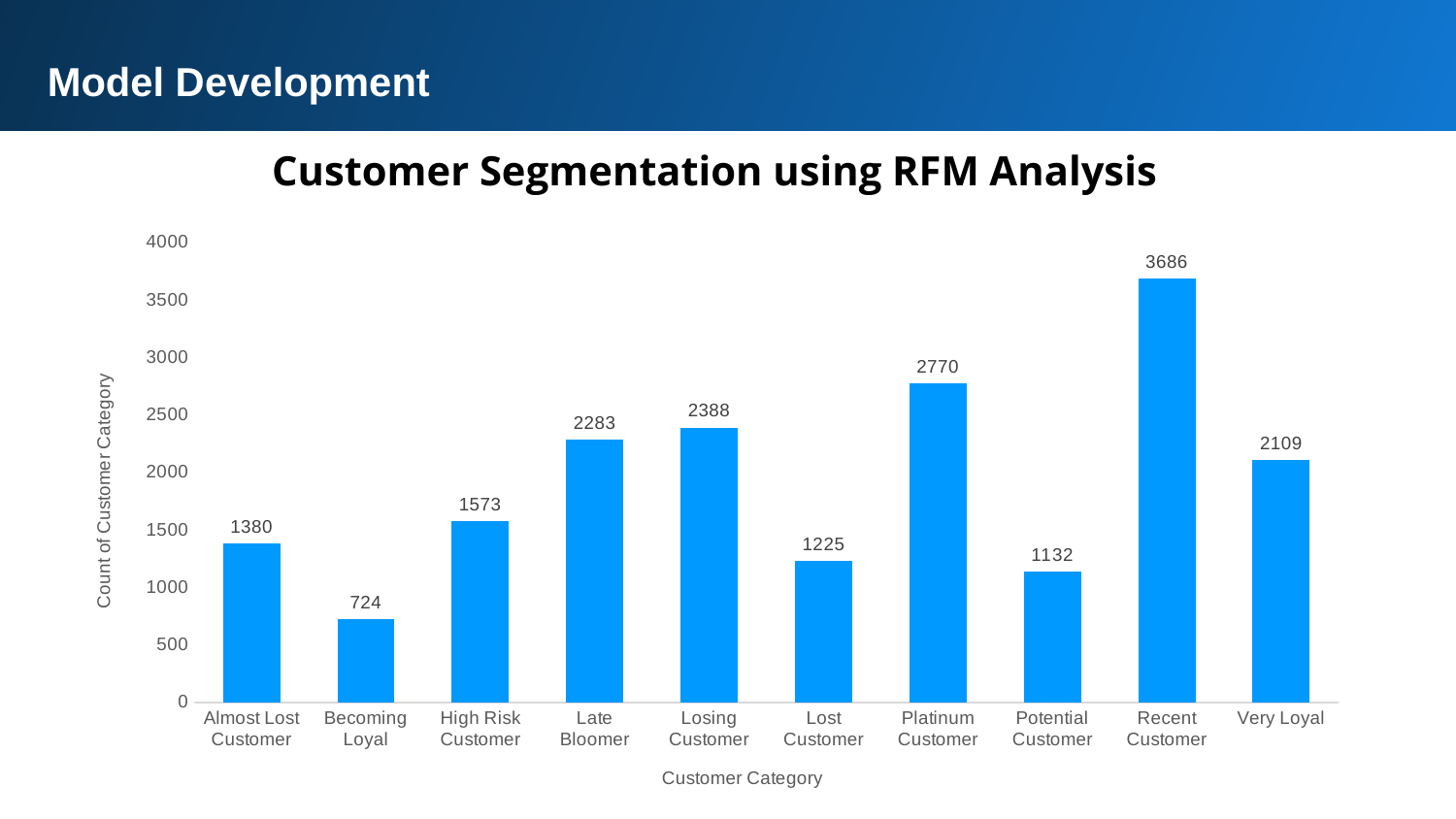

Model Development
Customer Segmentation using RFM Analysis

### Chart

| Category | Total |
|---|---|
| Almost Lost Customer | 1380.0 |
| Becoming Loyal | 724.0 |
| High Risk Customer | 1573.0 |
| Late Bloomer | 2283.0 |
| Losing Customer | 2388.0 |
| Lost Customer | 1225.0 |
| Platinum Customer | 2770.0 |
| Potential Customer | 1132.0 |
| Recent Customer | 3686.0 |
| Very Loyal | 2109.0 |